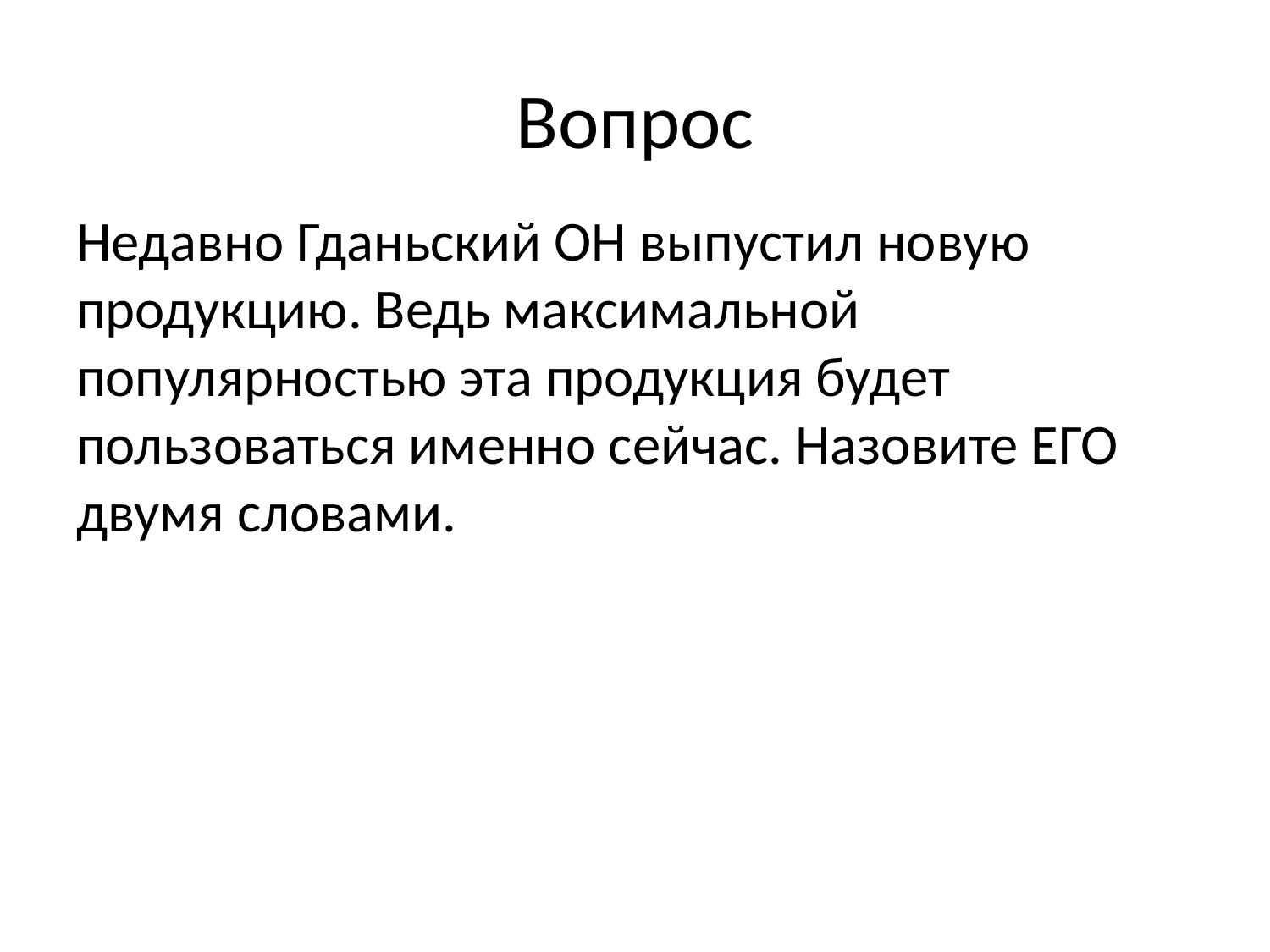

# Вопрос
Недавно Гданьский ОН выпустил новую продукцию. Ведь максимальной популярностью эта продукция будет пользоваться именно сейчас. Назовите ЕГО двумя словами.